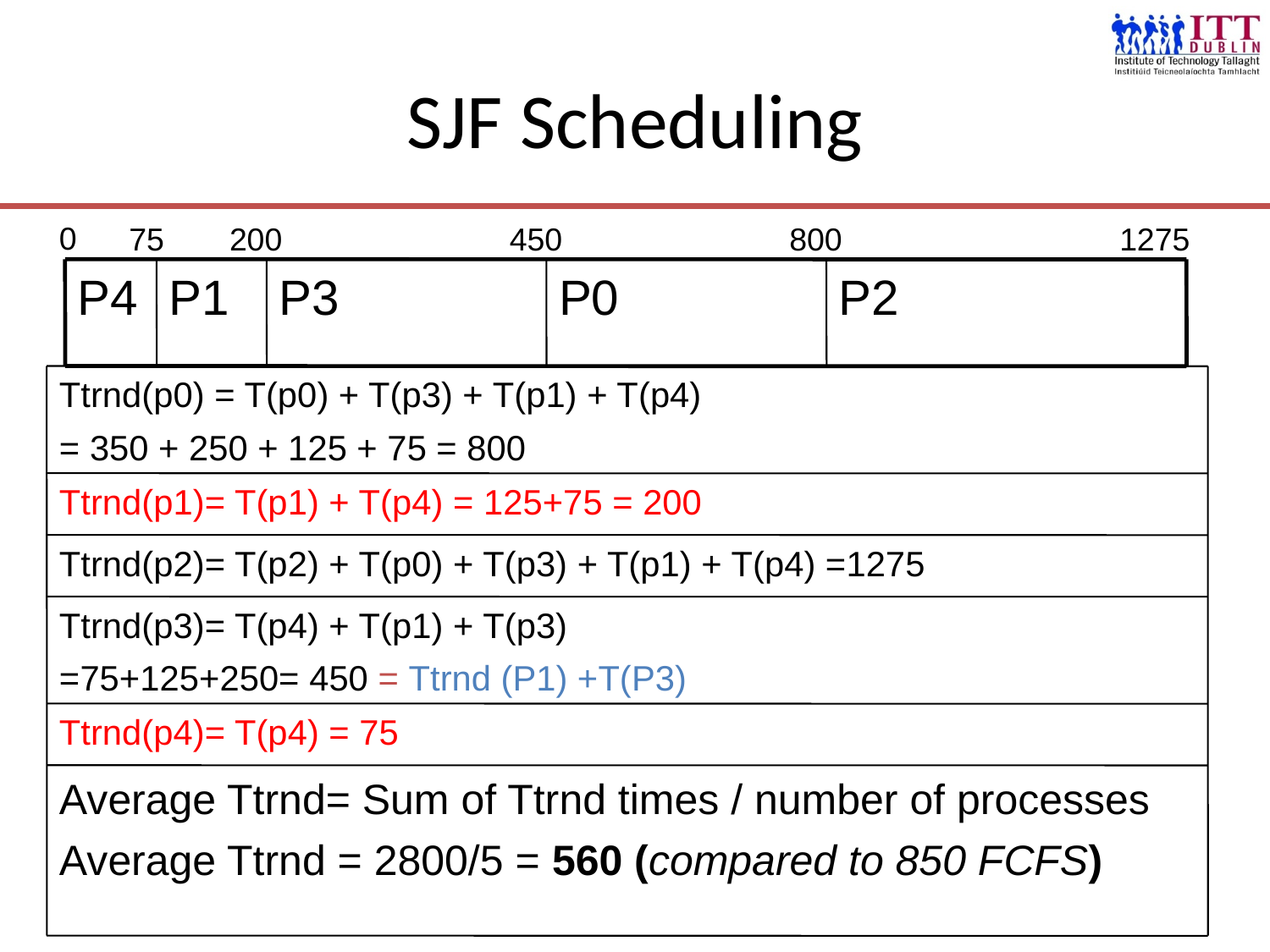

# SJF Scheduling
0
75
200
450
800
1275
P4

P1

P3

P0

P2

Ttrnd(p0) = T(p0) + T(p3) + T(p1) + T(p4)
= 350 + 250 + 125 + 75 = 800

Ttrnd(p1)= T(p1) + T(p4) = 125+75 = 200

Ttrnd(p2)= T(p2) + T(p0) + T(p3) + T(p1) + T(p4) =1275

Ttrnd(p3)= T(p4) + T(p1) + T(p3)‏
=75+125+250= 450 = Ttrnd (P1) +T(P3)

Ttrnd(p4)= T(p4) = 75

Average Ttrnd= Sum of Ttrnd times / number of processes
Average Ttrnd = 2800/5 = 560 (compared to 850 FCFS)‏